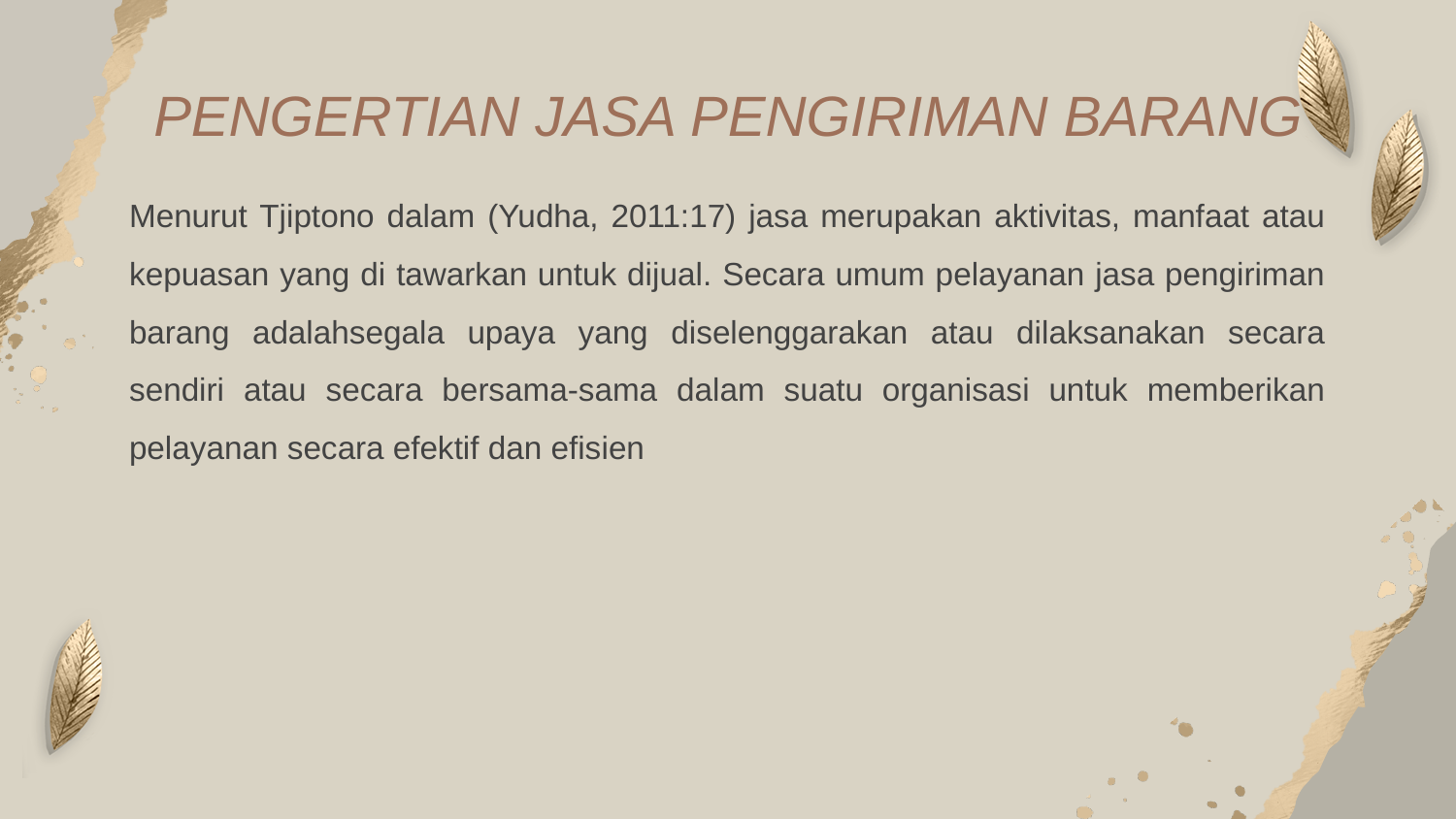

# PENGERTIAN JASA PENGIRIMAN BARANG
Menurut Tjiptono dalam (Yudha, 2011:17) jasa merupakan aktivitas, manfaat atau kepuasan yang di tawarkan untuk dijual. Secara umum pelayanan jasa pengiriman barang adalahsegala upaya yang diselenggarakan atau dilaksanakan secara sendiri atau secara bersama-sama dalam suatu organisasi untuk memberikan pelayanan secara efektif dan efisien